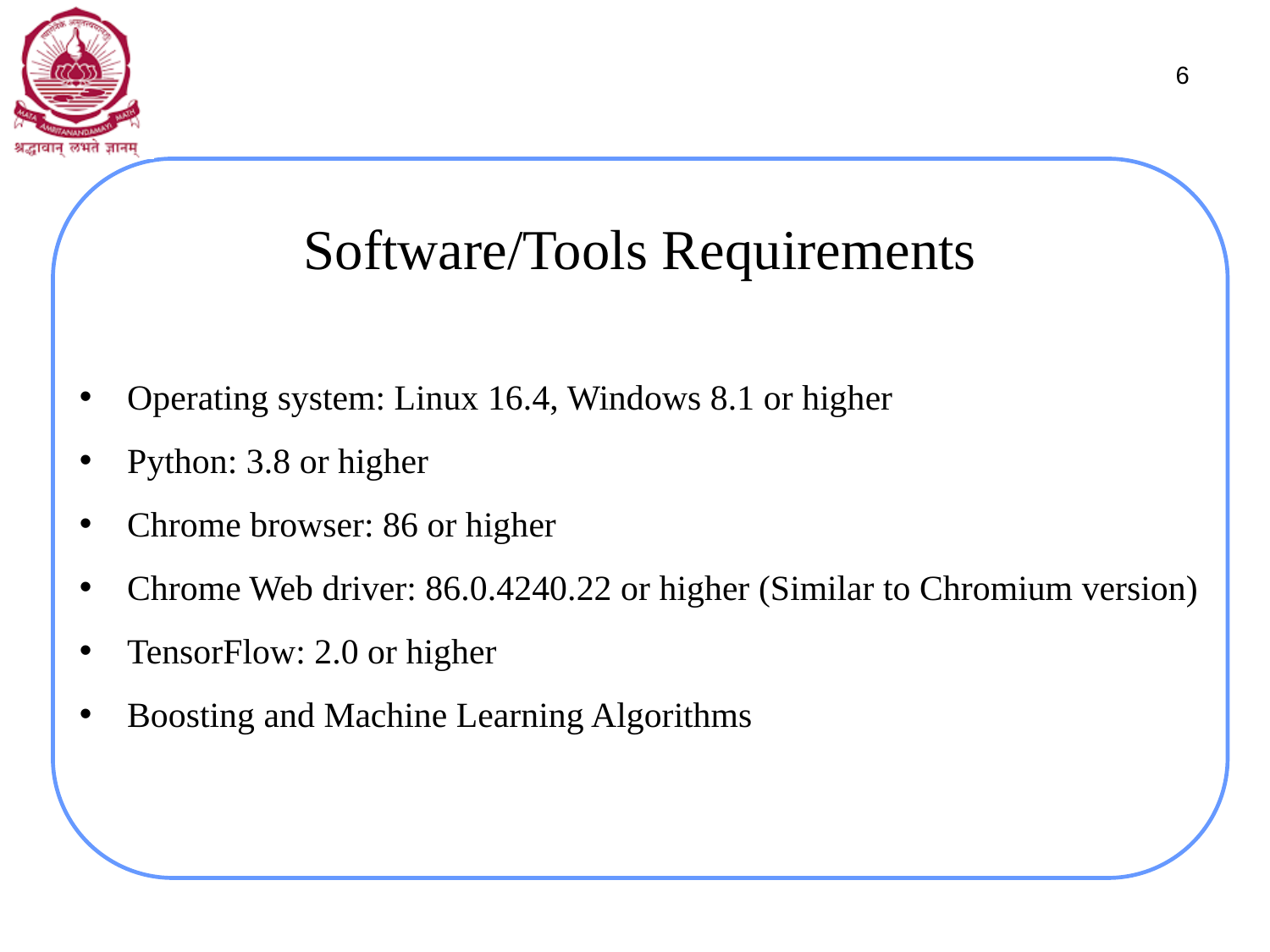

6
# Software/Tools Requirements
Operating system: Linux 16.4, Windows 8.1 or higher
Python: 3.8 or higher
Chrome browser: 86 or higher
Chrome Web driver: 86.0.4240.22 or higher (Similar to Chromium version)
TensorFlow: 2.0 or higher
Boosting and Machine Learning Algorithms